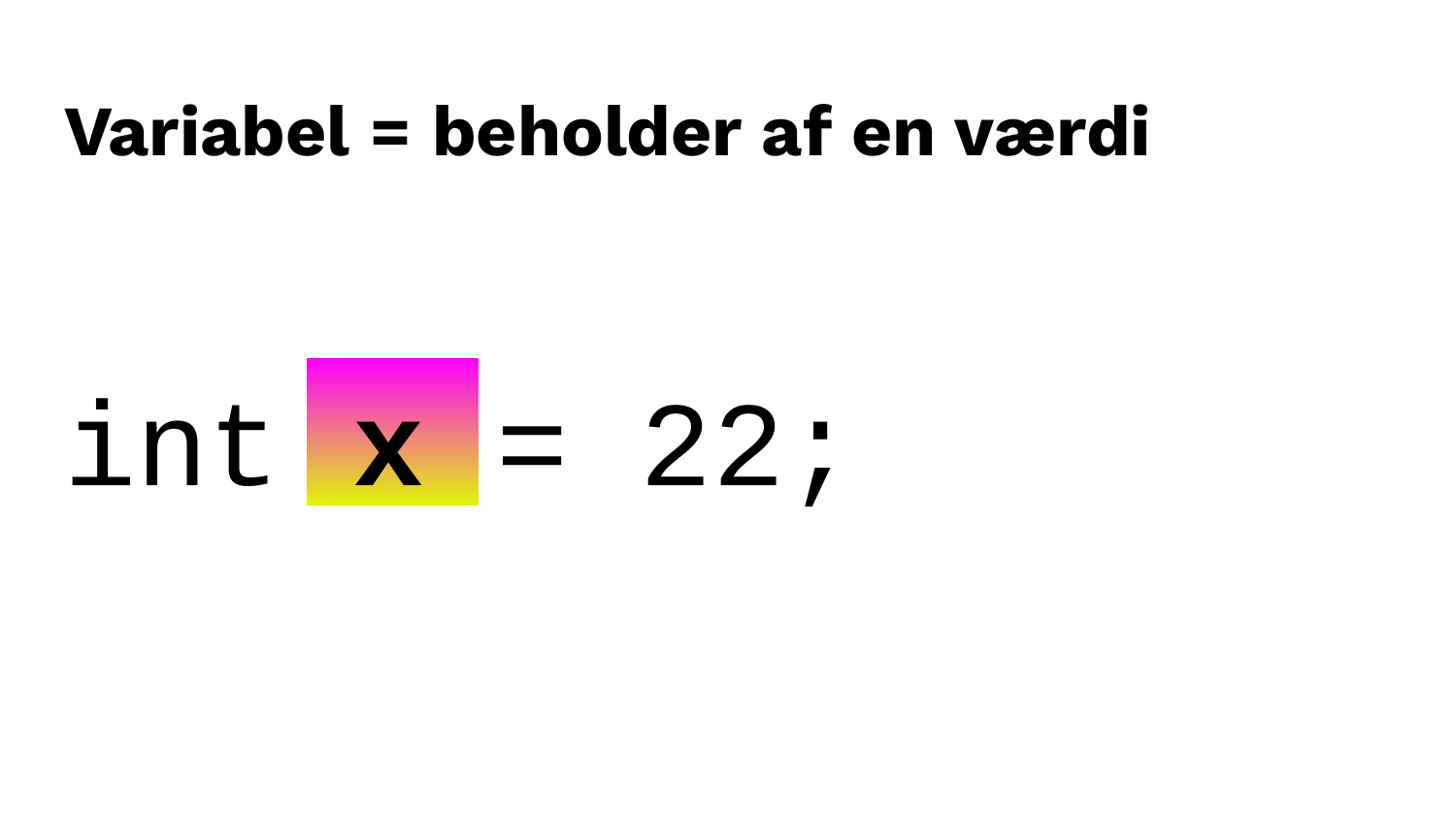

# Variabel = beholder af en værdi
int x = 22;